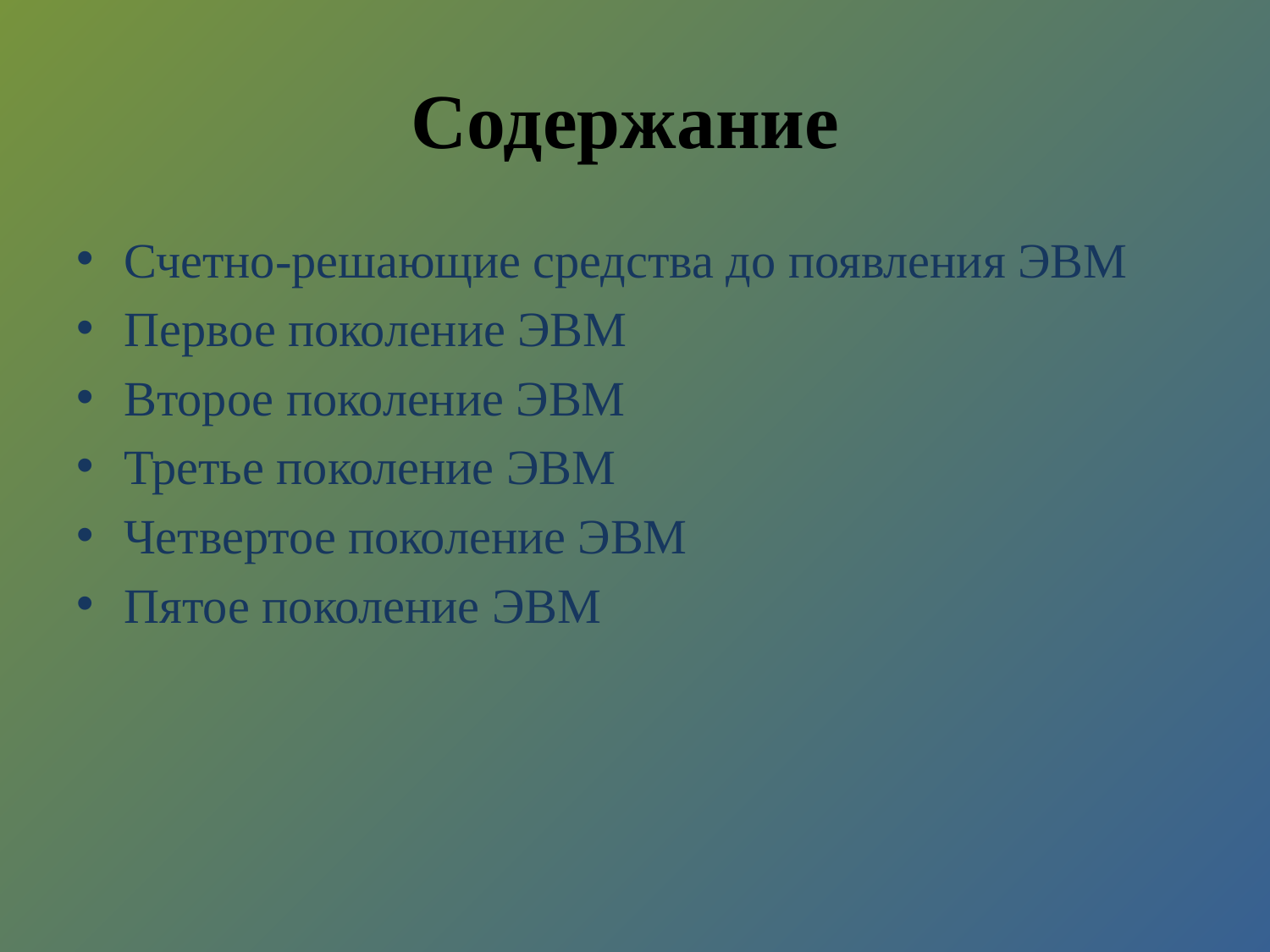

# Содержание
Счетно-решающие средства до появления ЭВМ
Первое поколение ЭВМ
Второе поколение ЭВМ
Третье поколение ЭВМ
Четвертое поколение ЭВМ
Пятое поколение ЭВМ